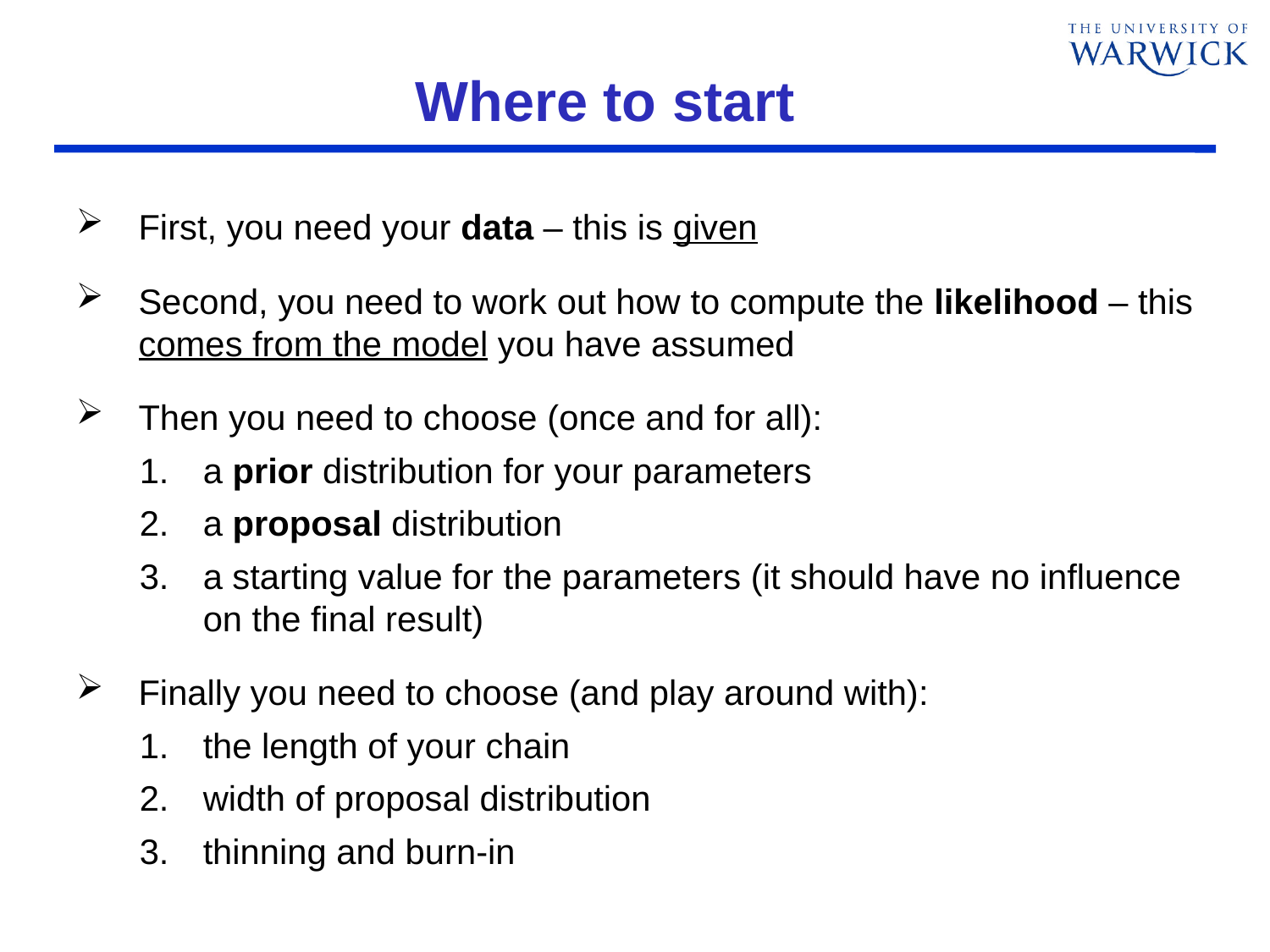

# Where to start
First, you need your data – this is given
Second, you need to work out how to compute the likelihood – this comes from the model you have assumed
Then you need to choose (once and for all):
a prior distribution for your parameters
a proposal distribution
a starting value for the parameters (it should have no influence on the final result)
Finally you need to choose (and play around with):
the length of your chain
width of proposal distribution
thinning and burn-in